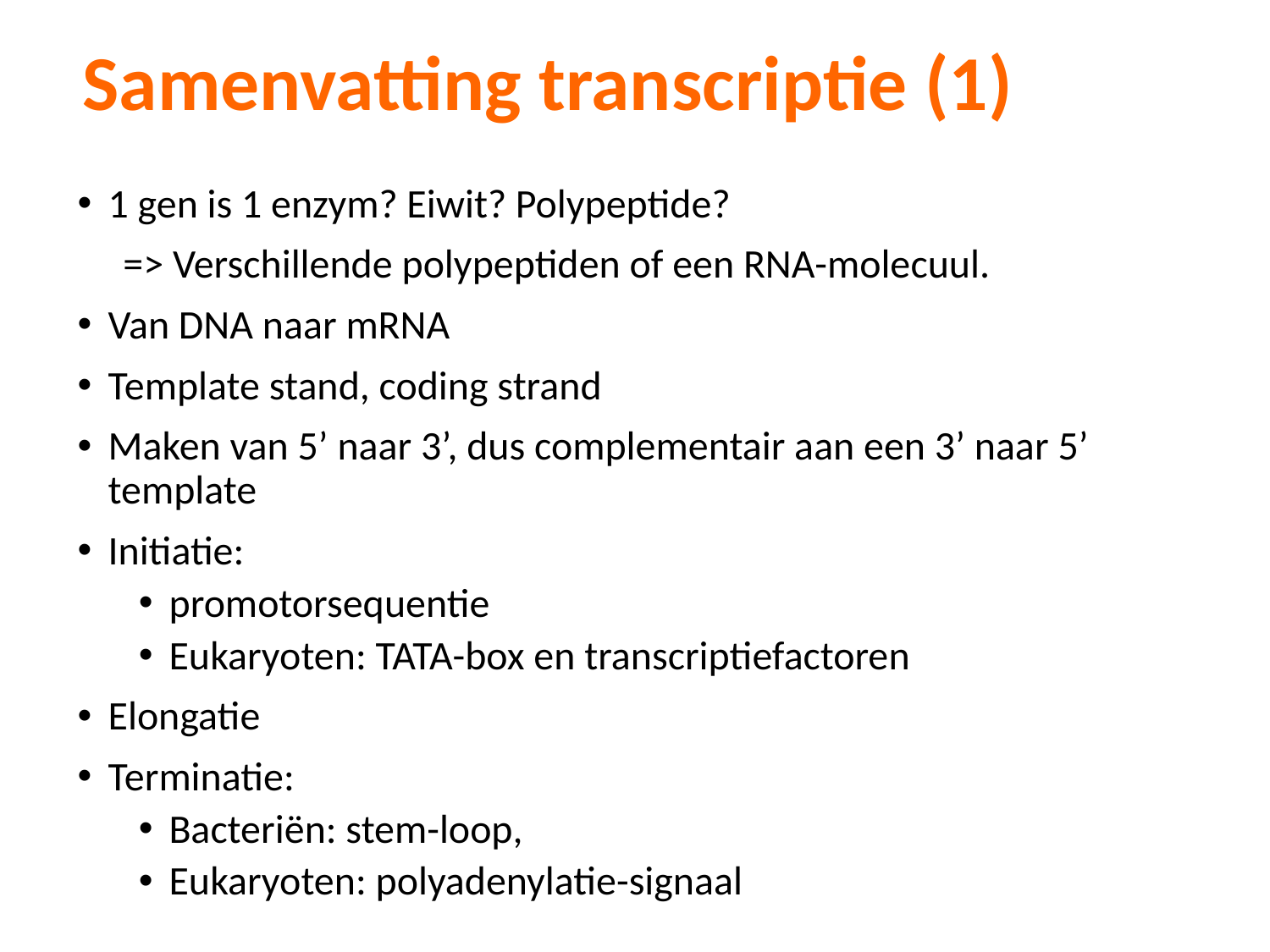

# Samenvatting transcriptie (1)
1 gen is 1 enzym? Eiwit? Polypeptide?
     => Verschillende polypeptiden of een RNA-molecuul.
Van DNA naar mRNA
Template stand, coding strand
Maken van 5’ naar 3’, dus complementair aan een 3’ naar 5’ template
Initiatie:
promotorsequentie
Eukaryoten: TATA-box en transcriptiefactoren
Elongatie
Terminatie:
Bacteriën: stem-loop,
Eukaryoten: polyadenylatie-signaal